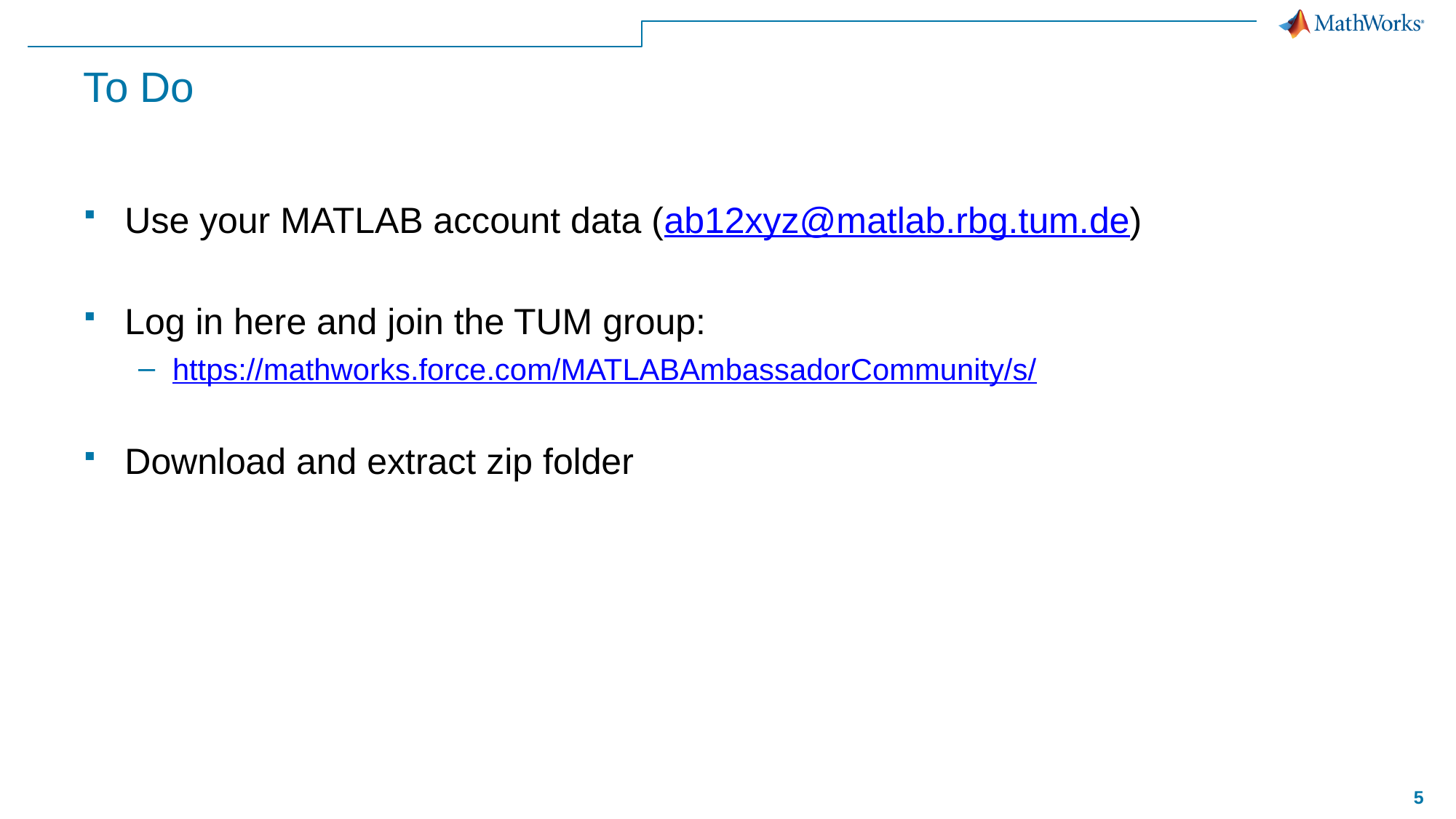

# To Do
Use your MATLAB account data (ab12xyz@matlab.rbg.tum.de)

Log in here and join the TUM group:
https://mathworks.force.com/MATLABAmbassadorCommunity/s/

Download and extract zip folder